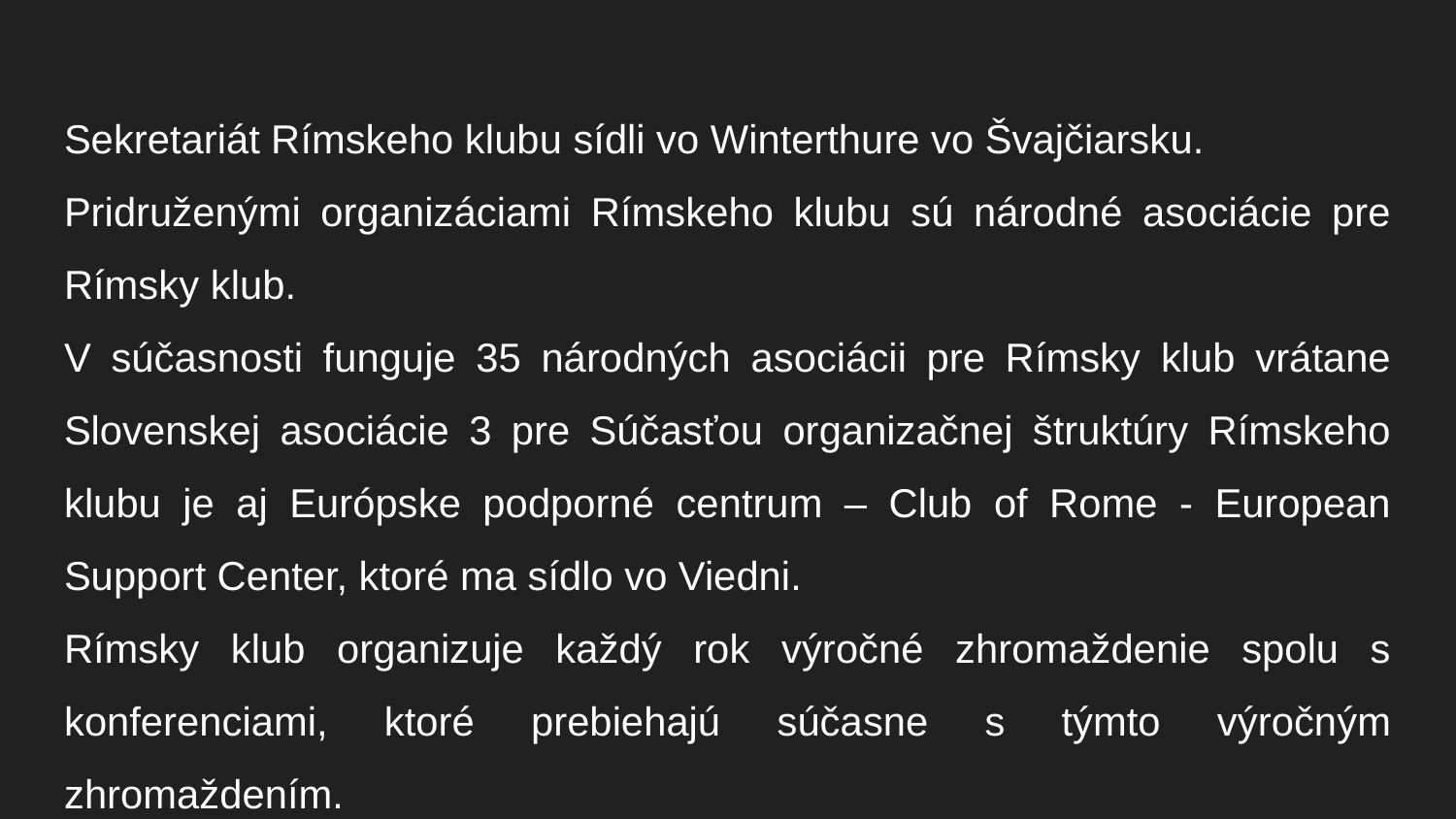

Sekretariát Rímskeho klubu sídli vo Winterthure vo Švajčiarsku.
Pridruženými organizáciami Rímskeho klubu sú národné asociácie pre Rímsky klub.
V súčasnosti funguje 35 národných asociácii pre Rímsky klub vrátane Slovenskej asociácie 3 pre Súčasťou organizačnej štruktúry Rímskeho klubu je aj Európske podporné centrum – Club of Rome - European Support Center, ktoré ma sídlo vo Viedni.
Rímsky klub organizuje každý rok výročné zhromaždenie spolu s konferenciami, ktoré prebiehajú súčasne s týmto výročným zhromaždením.
Konferencie organizujú aj národné asociácie.